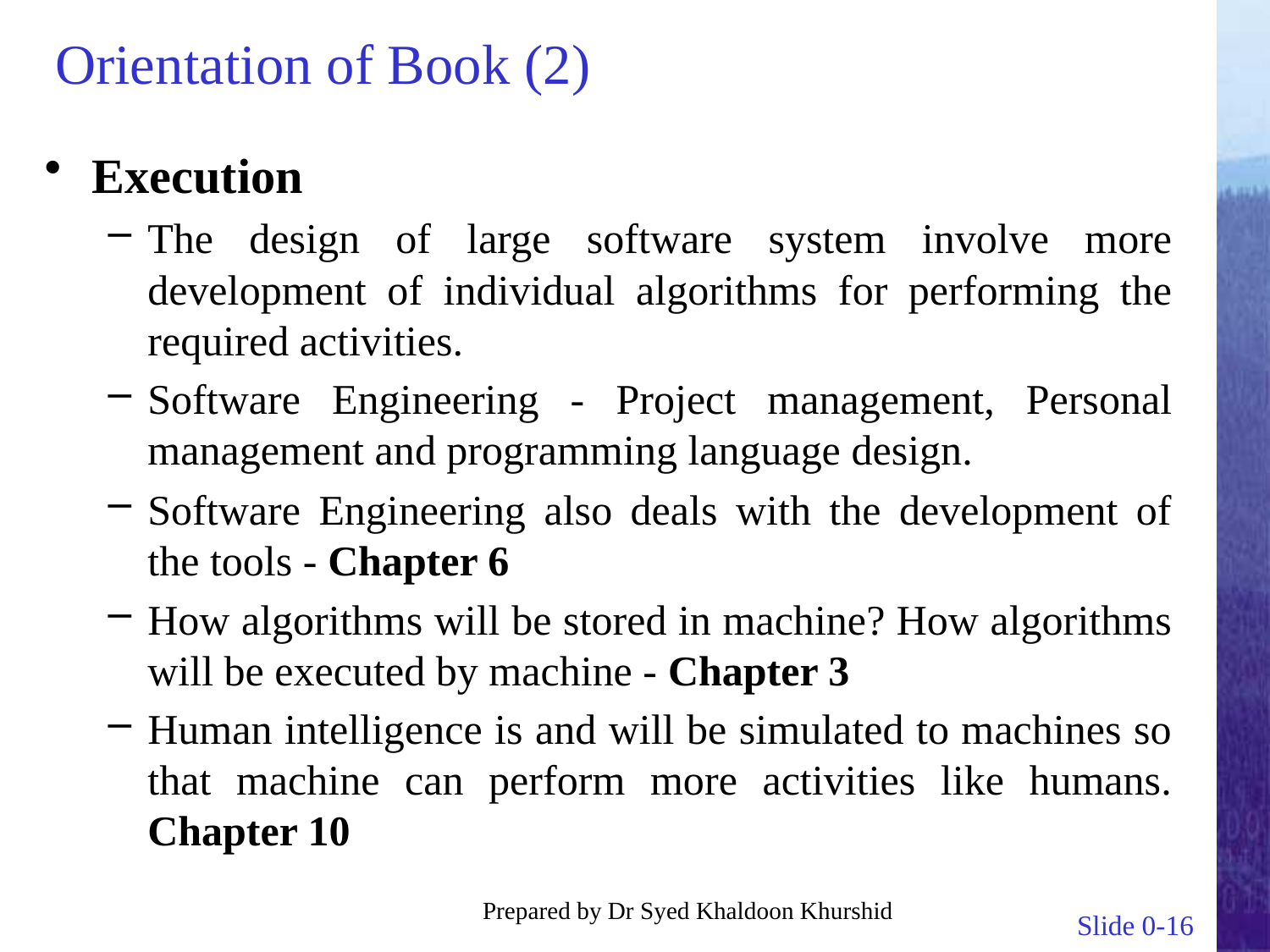

# Orientation of Book (2)
Execution
The design of large software system involve more development of individual algorithms for performing the required activities.
Software Engineering - Project management, Personal management and programming language design.
Software Engineering also deals with the development of the tools - Chapter 6
How algorithms will be stored in machine? How algorithms will be executed by machine - Chapter 3
Human intelligence is and will be simulated to machines so that machine can perform more activities like humans. Chapter 10
Prepared by Dr Syed Khaldoon Khurshid